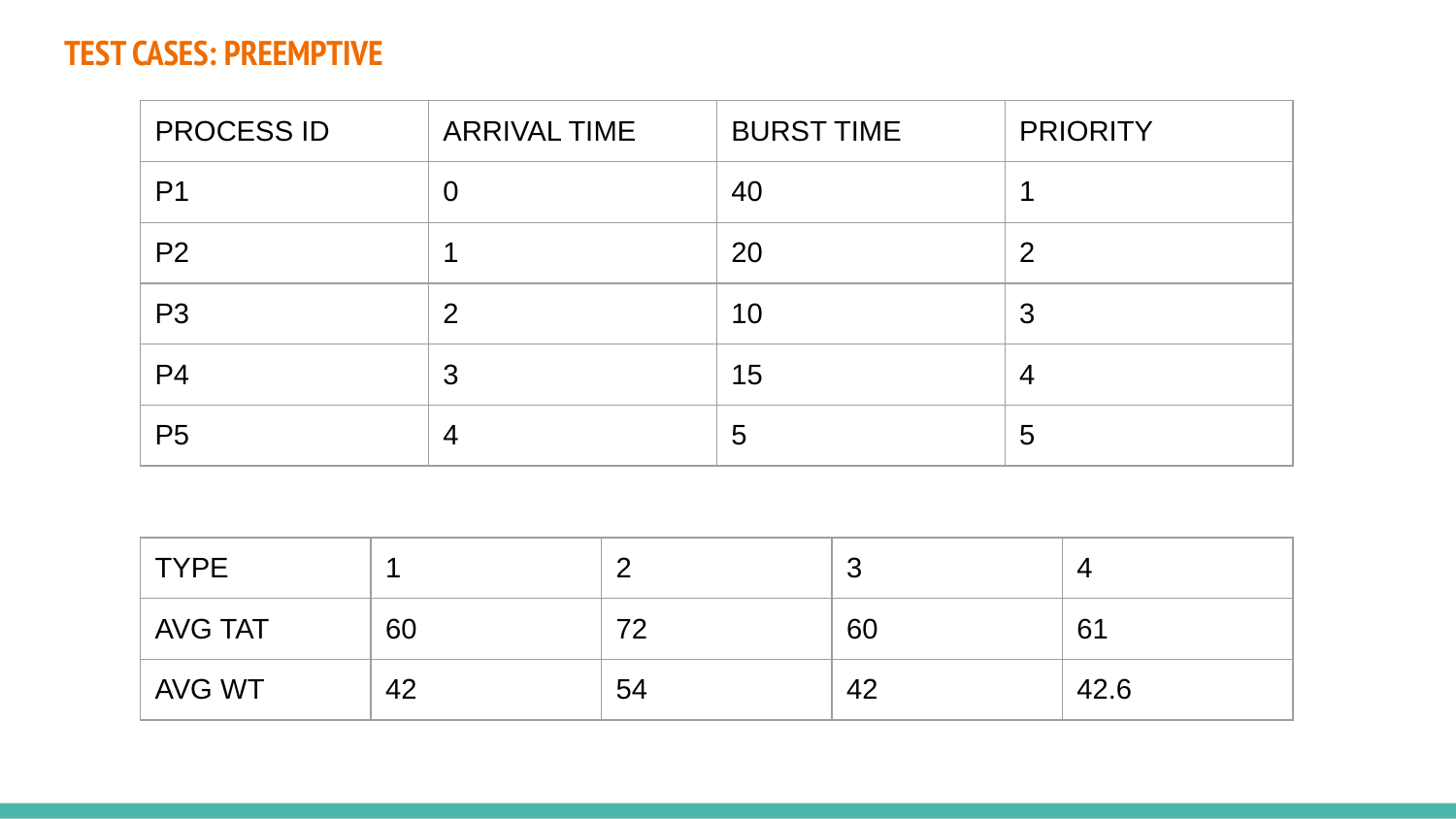

# TEST CASES: PREEMPTIVE
| PROCESS ID | ARRIVAL TIME | BURST TIME | PRIORITY |
| --- | --- | --- | --- |
| P1 | 0 | 40 | 1 |
| P2 | 1 | 20 | 2 |
| P3 | 2 | 10 | 3 |
| P4 | 3 | 15 | 4 |
| P5 | 4 | 5 | 5 |
| TYPE | 1 | 2 | 3 | 4 |
| --- | --- | --- | --- | --- |
| AVG TAT | 60 | 72 | 60 | 61 |
| AVG WT | 42 | 54 | 42 | 42.6 |